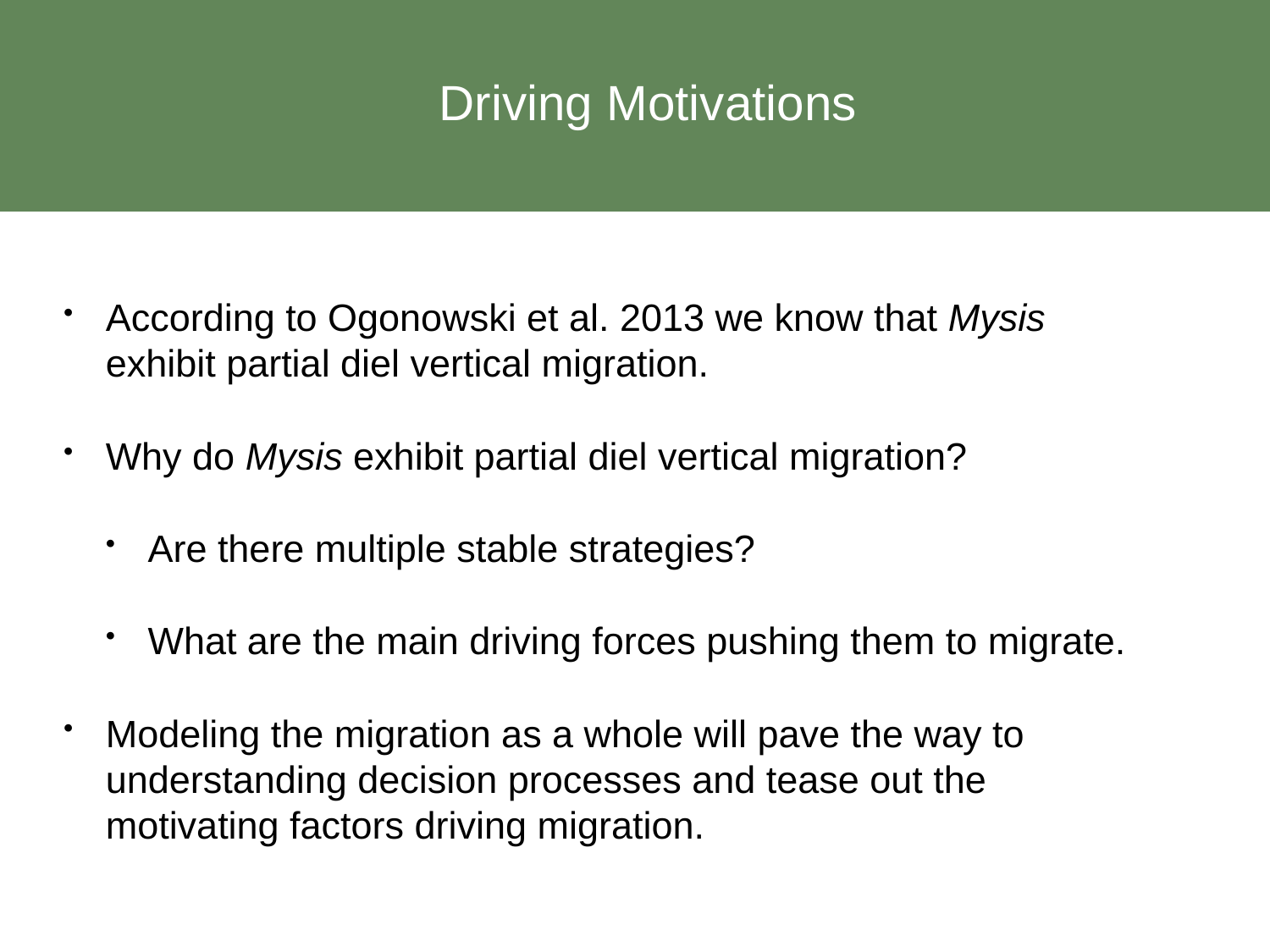

# Driving Motivations

According to Ogonowski et al. 2013 we know that Mysis exhibit partial diel vertical migration.
Why do Mysis exhibit partial diel vertical migration?
Are there multiple stable strategies?
What are the main driving forces pushing them to migrate.
Modeling the migration as a whole will pave the way to understanding decision processes and tease out the motivating factors driving migration.